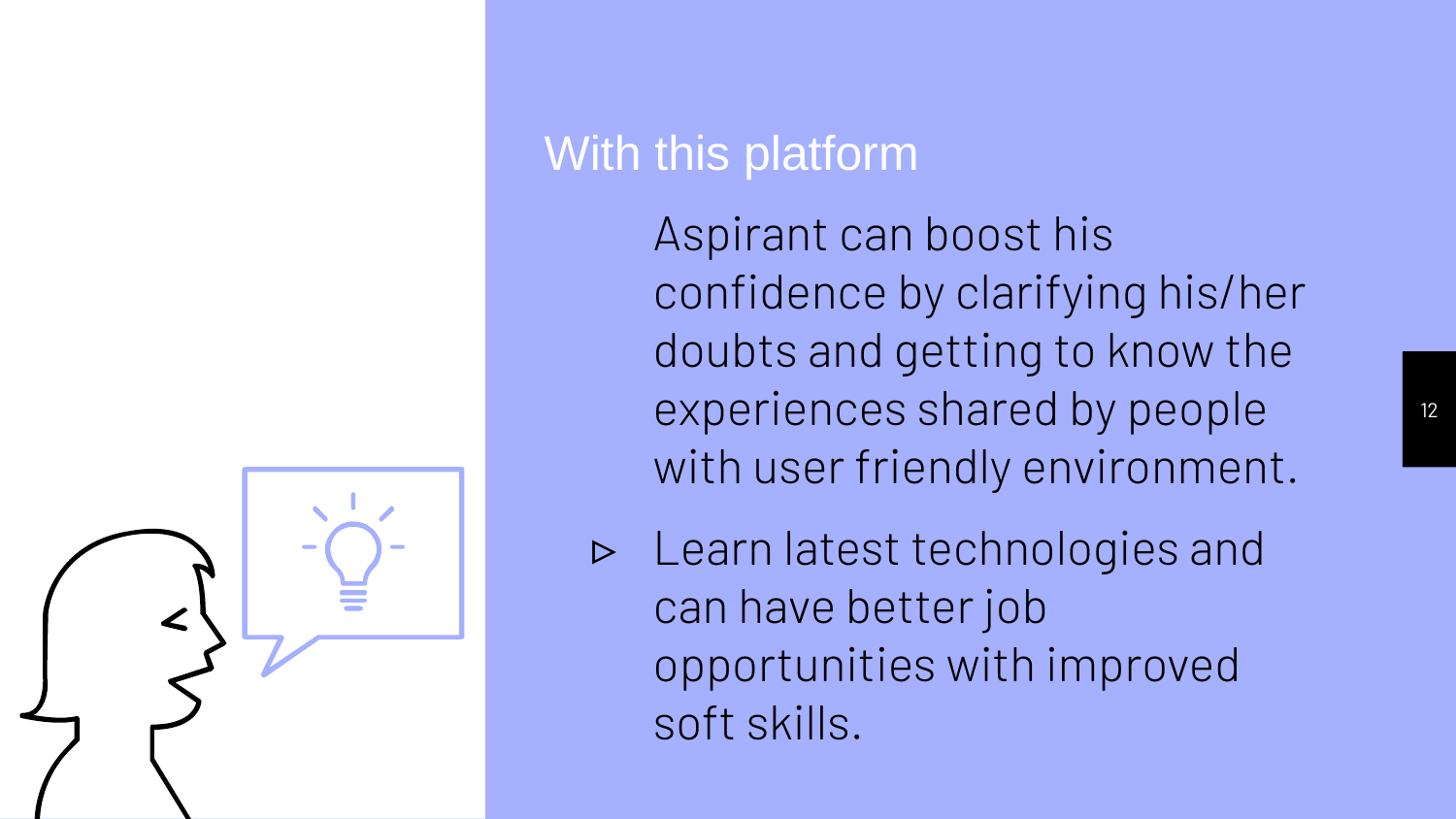

With this platform
Aspirant can boost his confidence by clarifying his/her doubts and getting to know the experiences shared by people with user friendly environment.
12

Learn latest technologies and can have better job opportunities with improved soft skills.